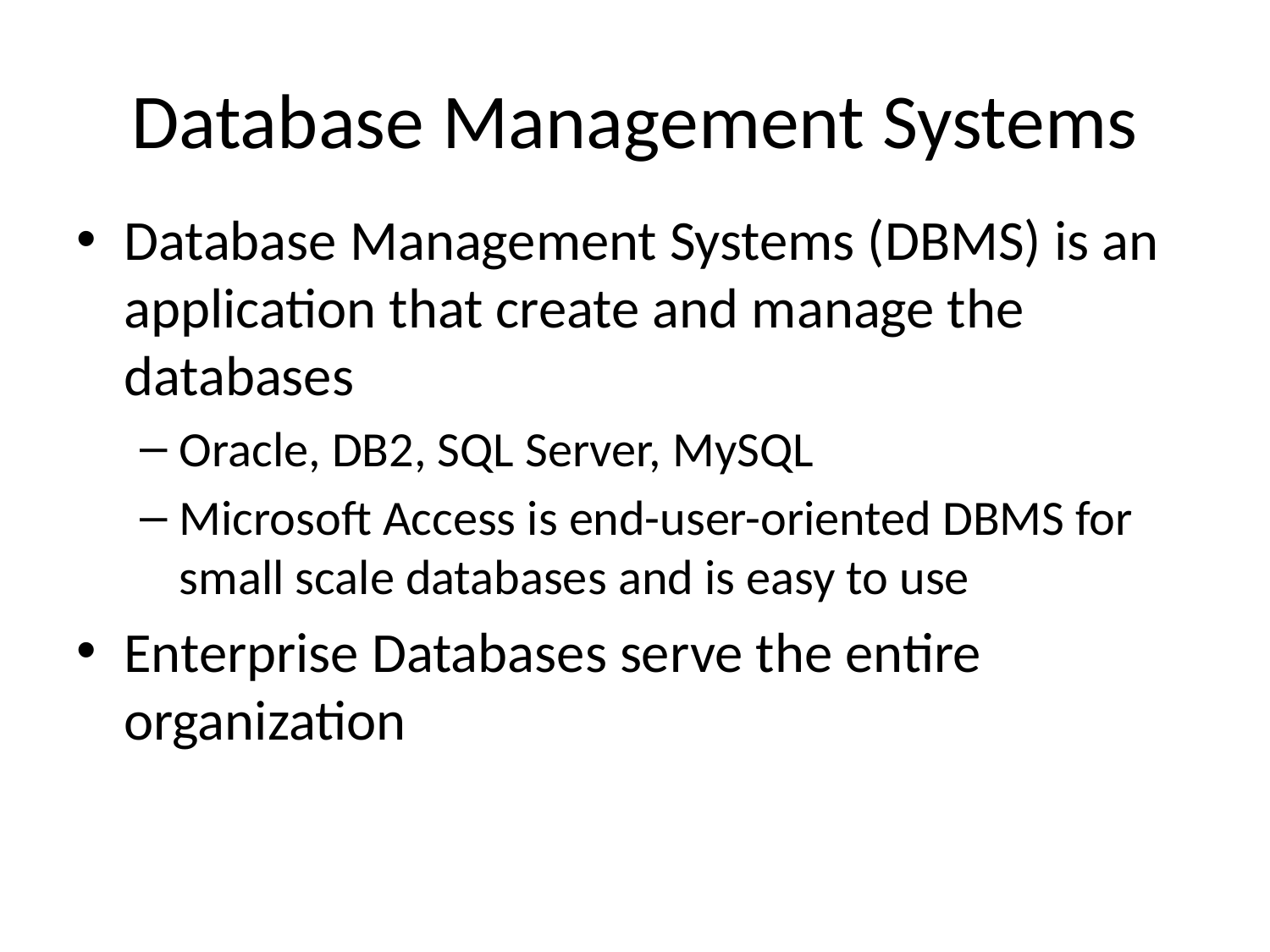

# Database Management Systems
Database Management Systems (DBMS) is an application that create and manage the databases
Oracle, DB2, SQL Server, MySQL
Microsoft Access is end-user-oriented DBMS for small scale databases and is easy to use
Enterprise Databases serve the entire
organization